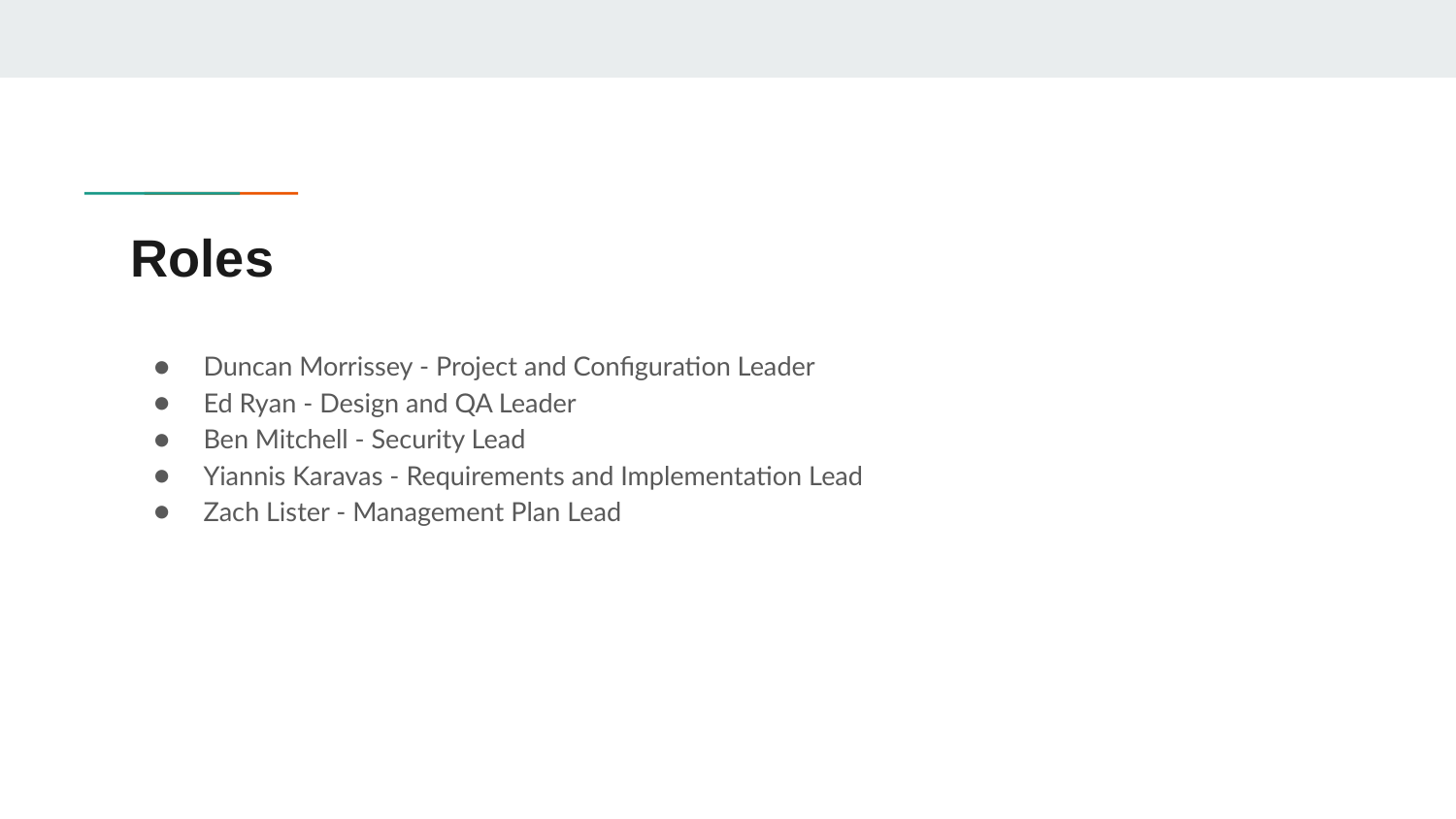

# Roles
Duncan Morrissey - Project and Configuration Leader
Ed Ryan - Design and QA Leader
Ben Mitchell - Security Lead
Yiannis Karavas - Requirements and Implementation Lead
Zach Lister - Management Plan Lead